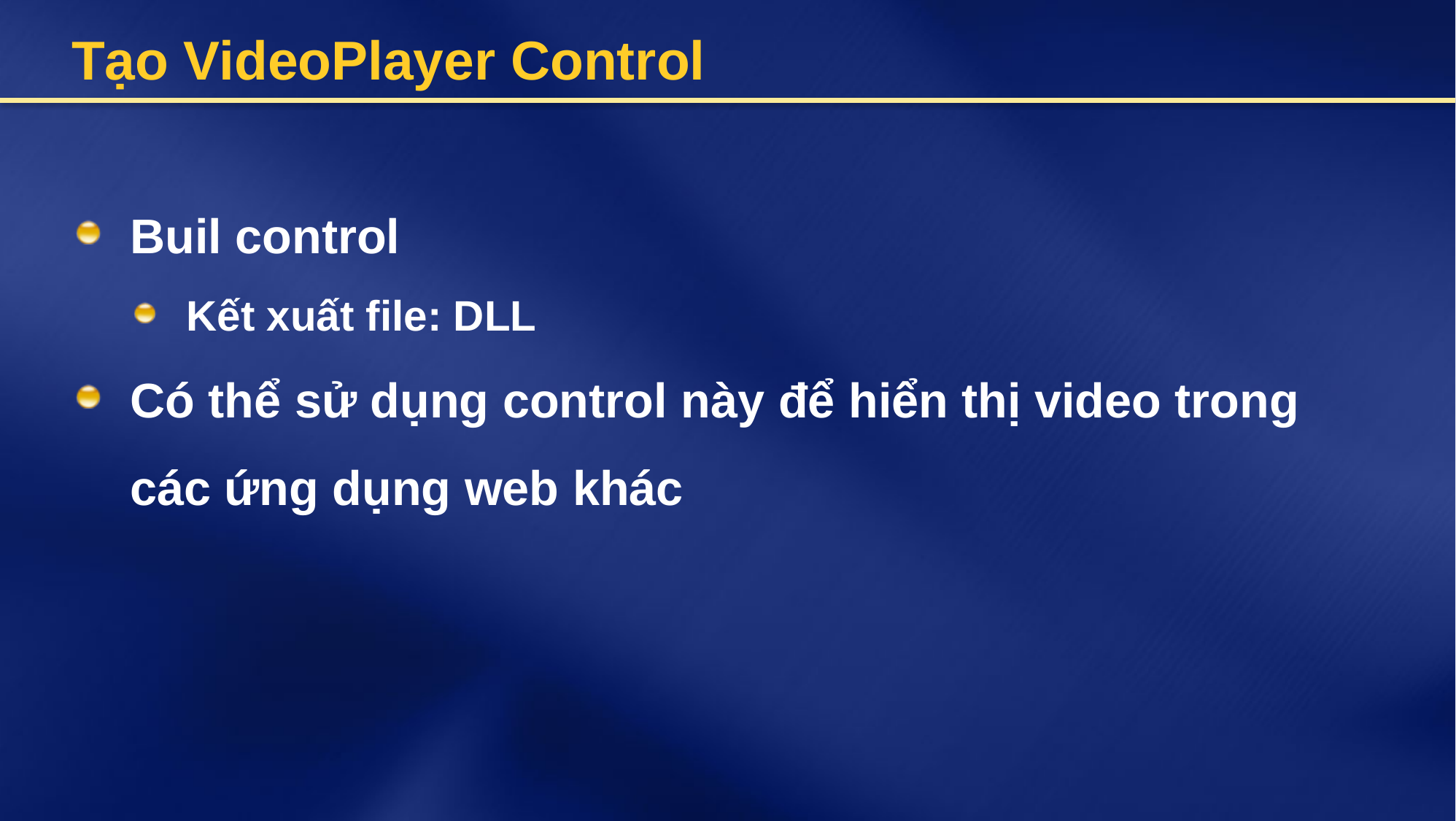

# Tạo VideoPlayer Control
Buil control
Kết xuất file: DLL
Có thể sử dụng control này để hiển thị video trong các ứng dụng web khác